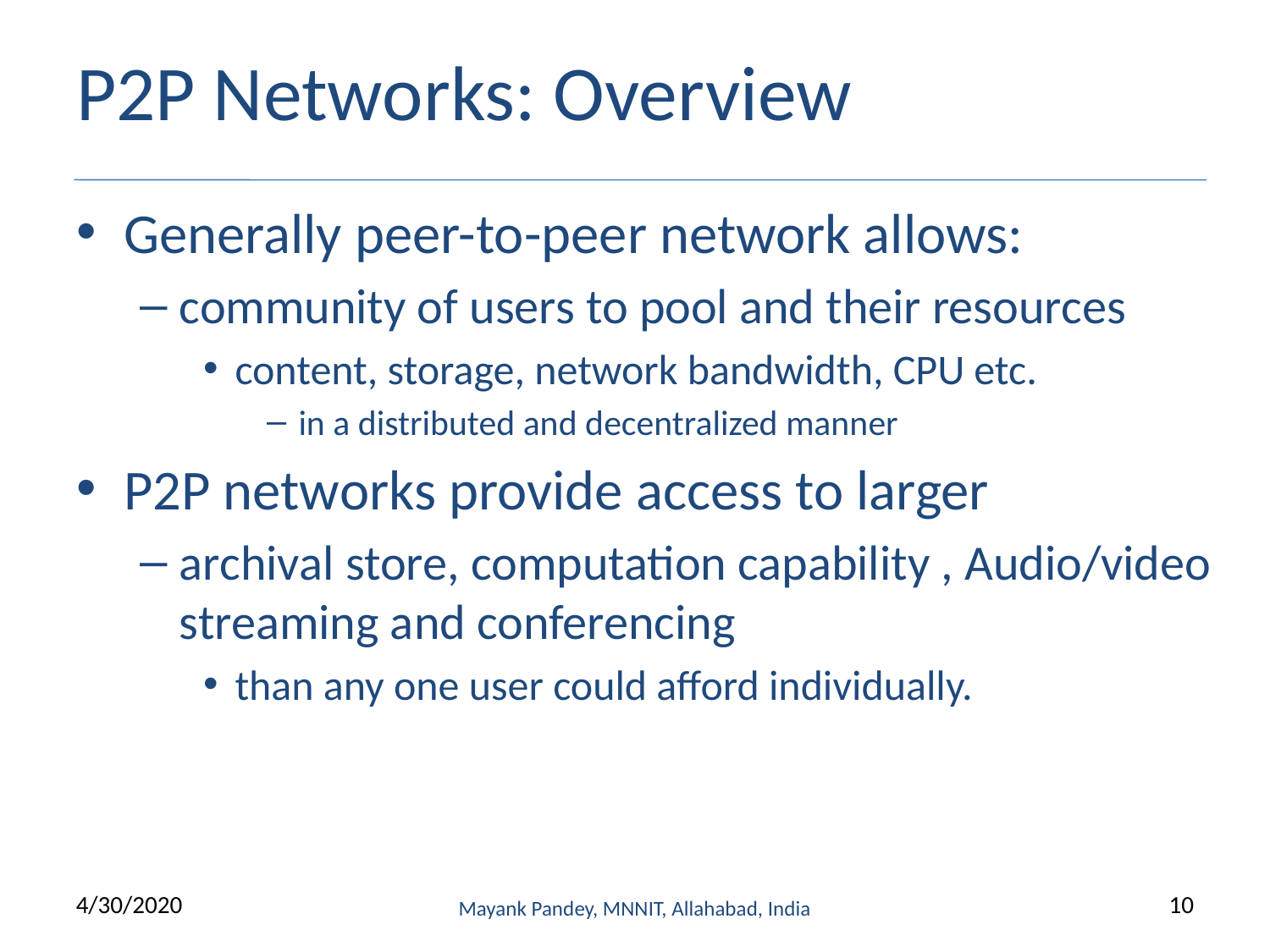

# P2P Networks: Overview
Generally peer-to-peer network allows:
community of users to pool and their resources
content, storage, network bandwidth, CPU etc.
in a distributed and decentralized manner
P2P networks provide access to larger
archival store, computation capability , Audio/video streaming and conferencing
than any one user could afford individually.

4/30/2020
Mayank Pandey, MNNIT, Allahabad, India
10